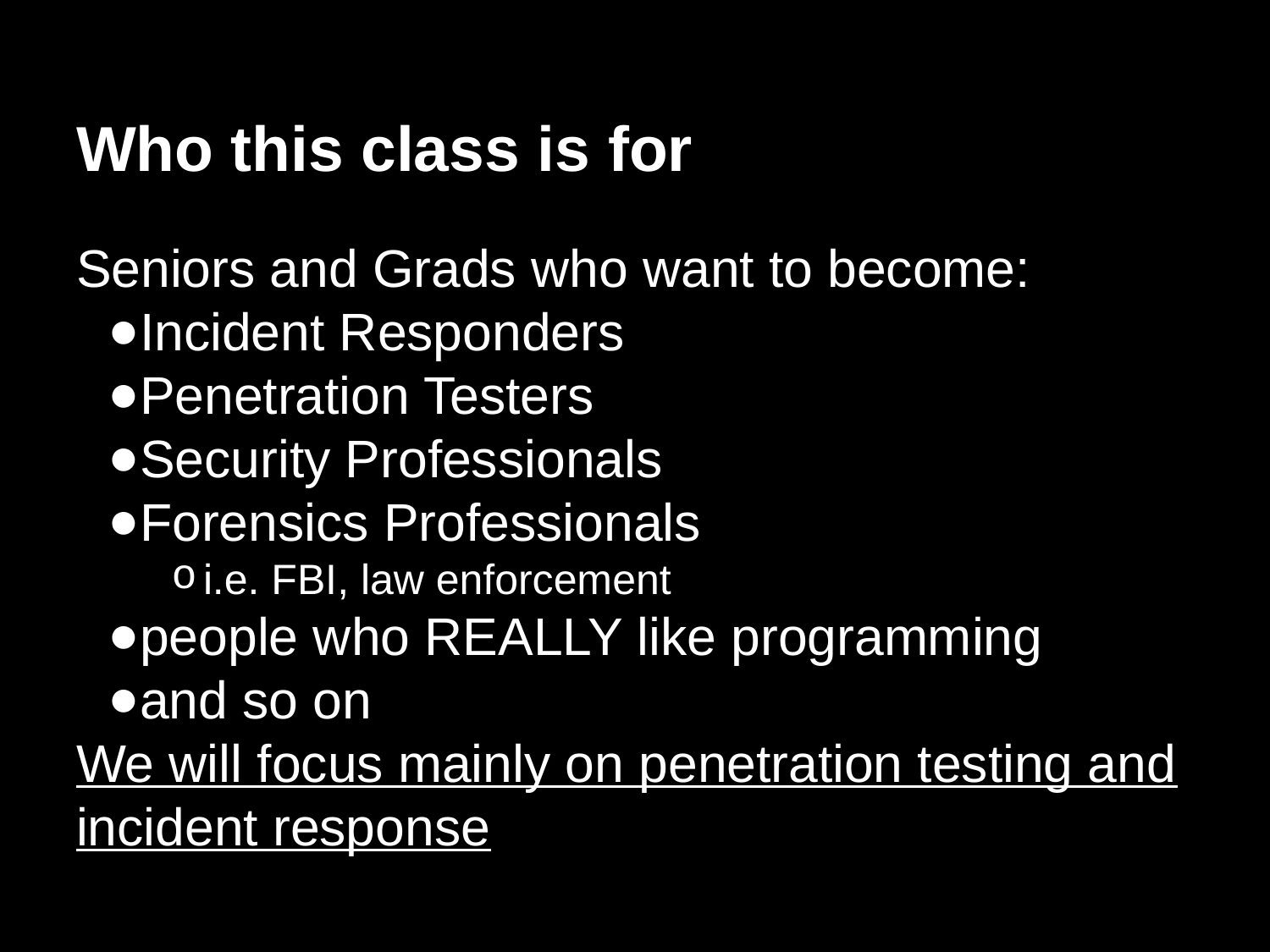

# Who this class is for
Seniors and Grads who want to become:
Incident Responders
Penetration Testers
Security Professionals
Forensics Professionals
i.e. FBI, law enforcement
people who REALLY like programming
and so on
We will focus mainly on penetration testing and incident response